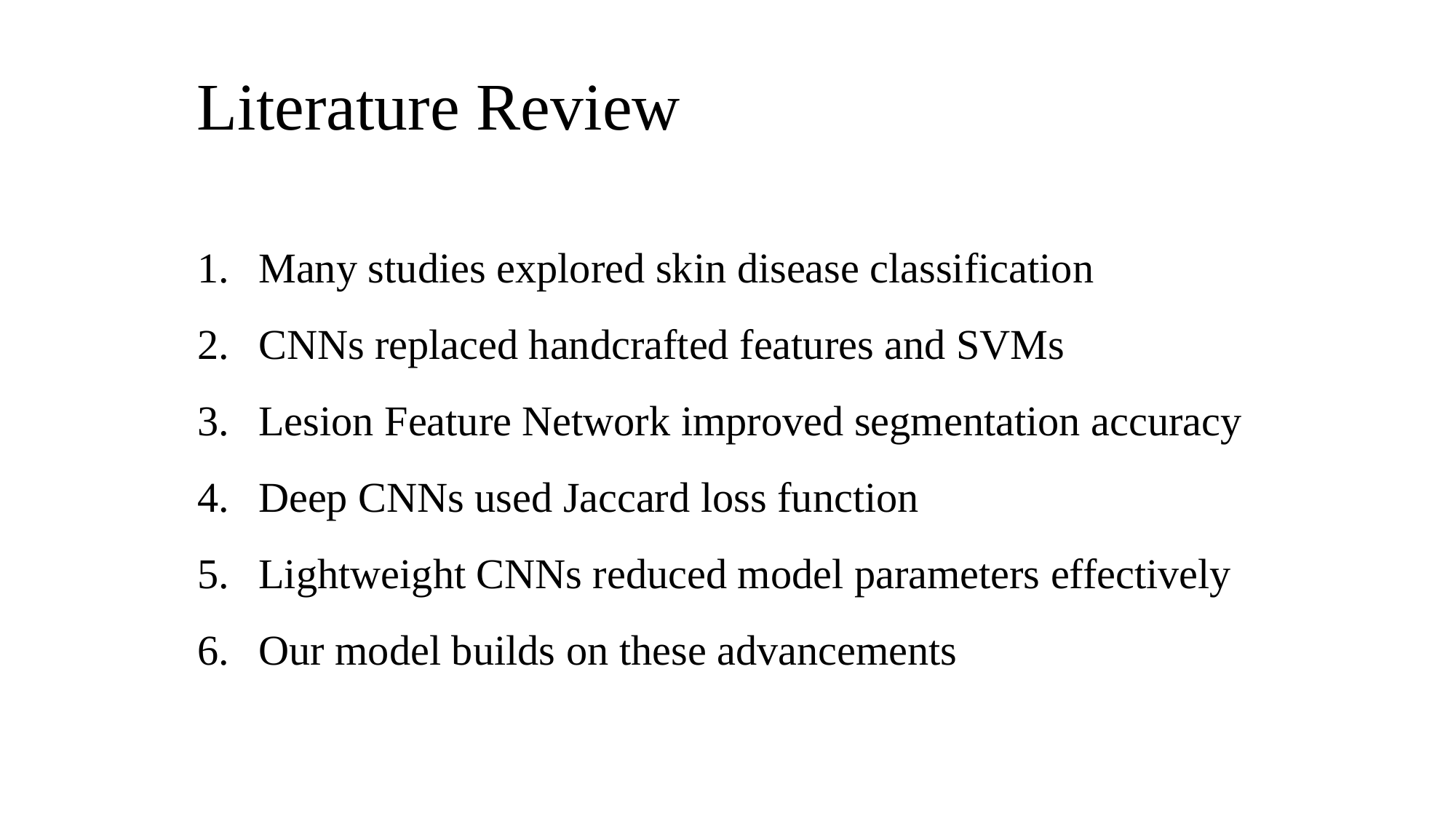

Literature Review
Many studies explored skin disease classification
CNNs replaced handcrafted features and SVMs
Lesion Feature Network improved segmentation accuracy
Deep CNNs used Jaccard loss function
Lightweight CNNs reduced model parameters effectively
Our model builds on these advancements